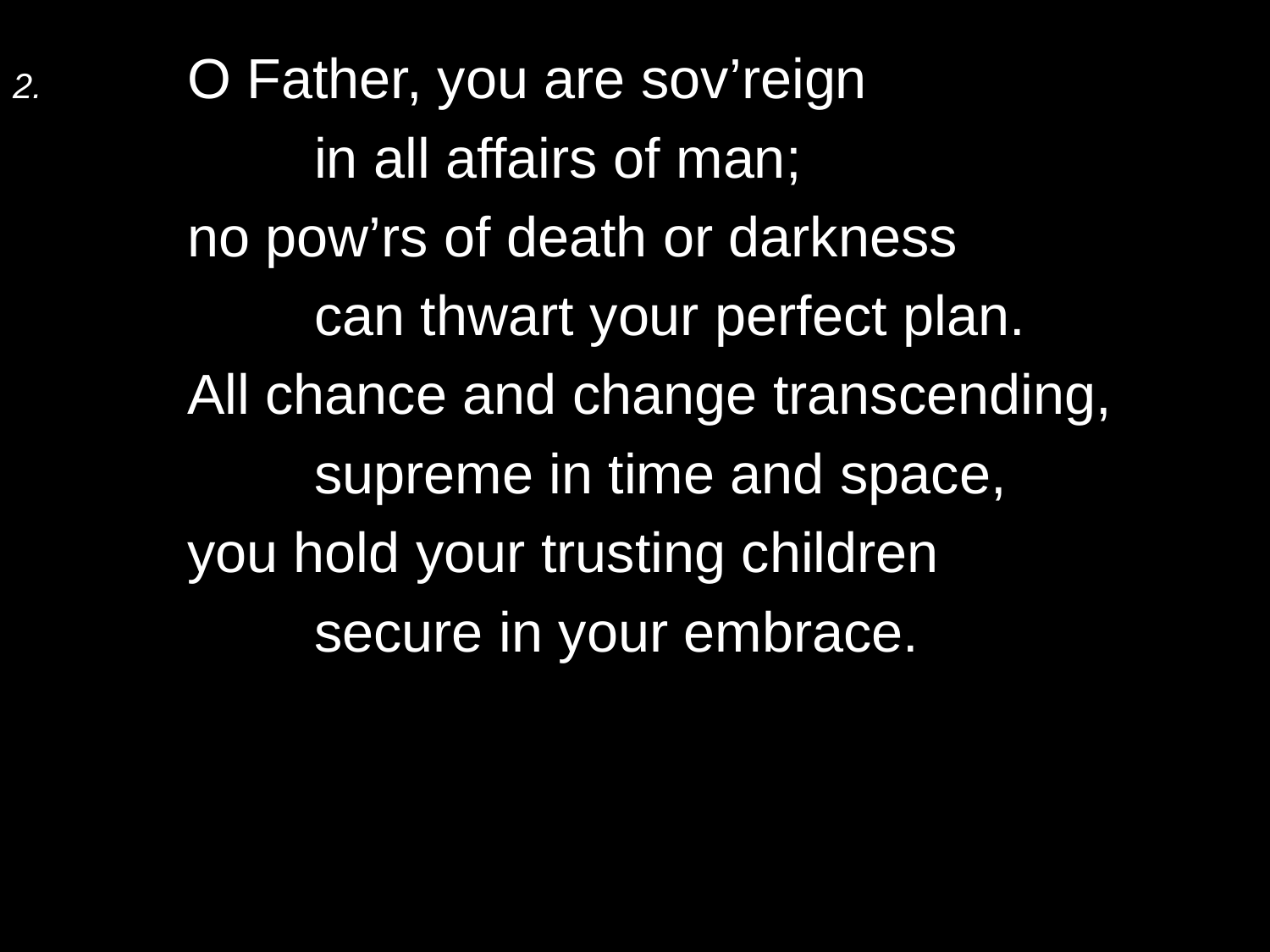

2.	O Father, you are sov’reign
		in all affairs of man;
	no pow’rs of death or darkness
		can thwart your perfect plan.
	All chance and change transcending,
		supreme in time and space,
	you hold your trusting children
		secure in your embrace.